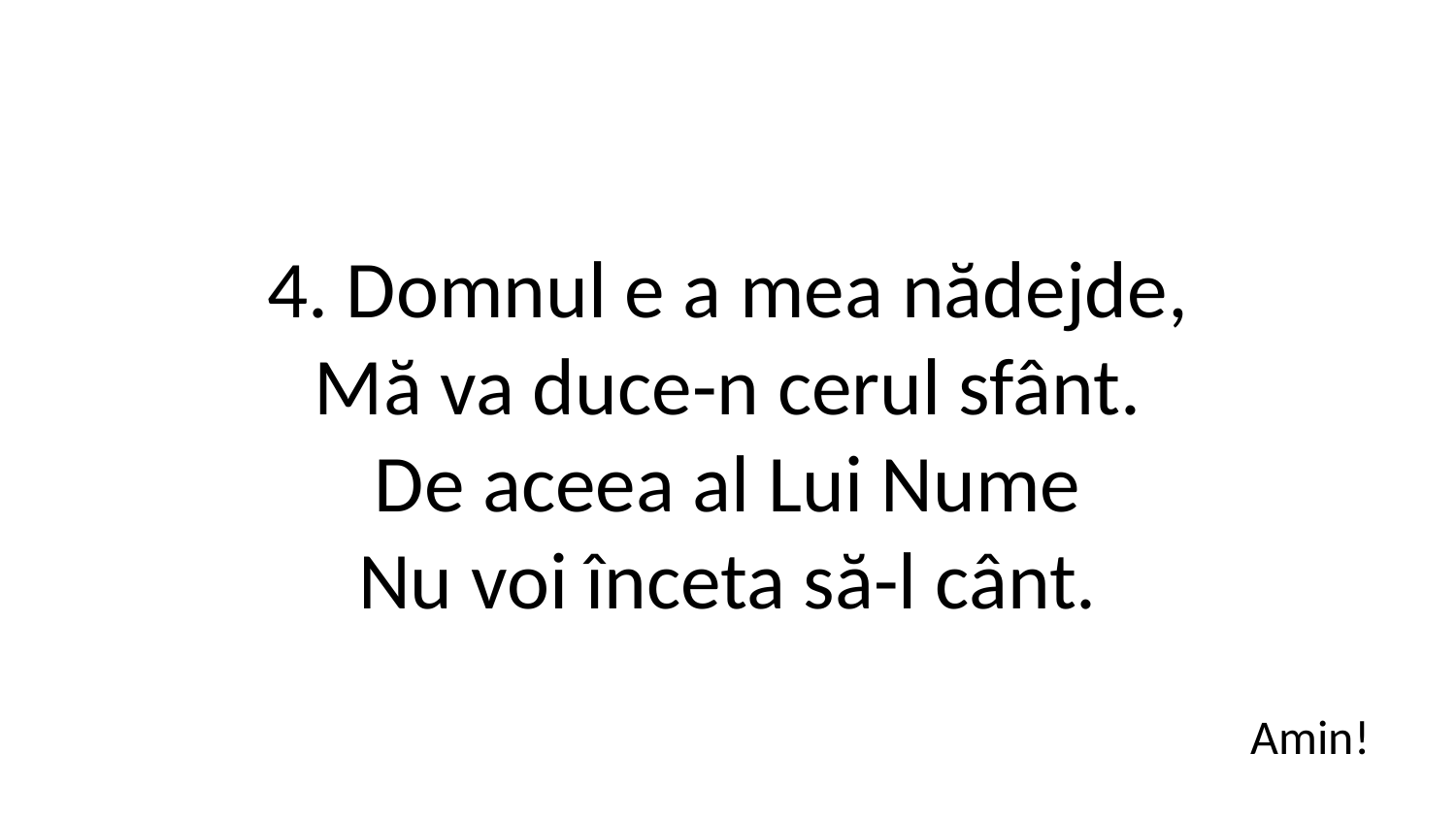

4. Domnul e a mea nădejde,
Mă va duce-n cerul sfânt.
De aceea al Lui Nume
Nu voi înceta să-l cânt.

Amin!